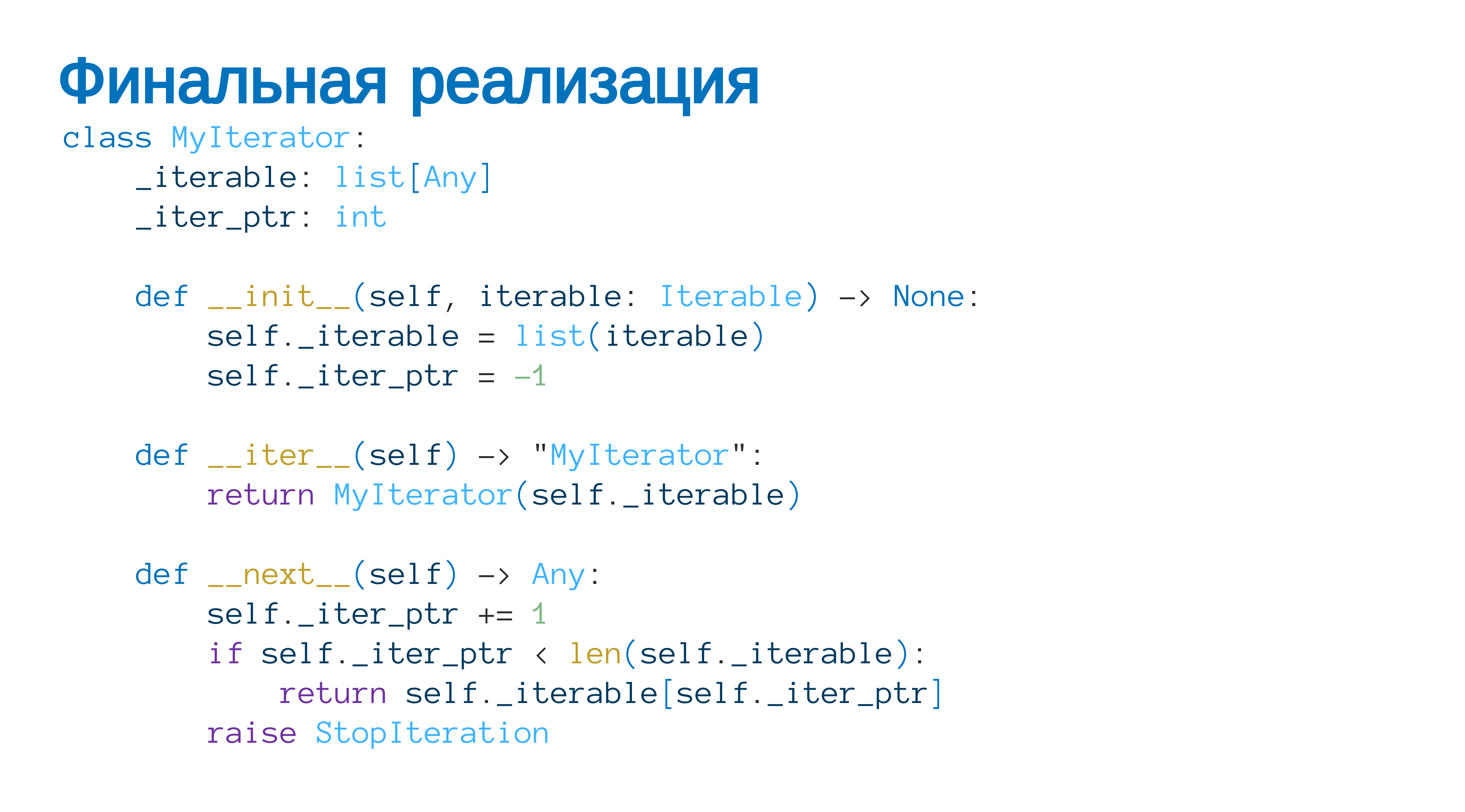

# Финальная реализация
class MyIterator:
    _iterable: list[Any]
    _iter_ptr: int

    def __init__(self, iterable: Iterable) -> None:
        self._iterable = list(iterable)
        self._iter_ptr = -1

    def __iter__(self) -> "MyIterator":
        return MyIterator(self._iterable)

    def __next__(self) -> Any:
        self._iter_ptr += 1
        if self._iter_ptr < len(self._iterable):
            return self._iterable[self._iter_ptr]
        raise StopIteration
22